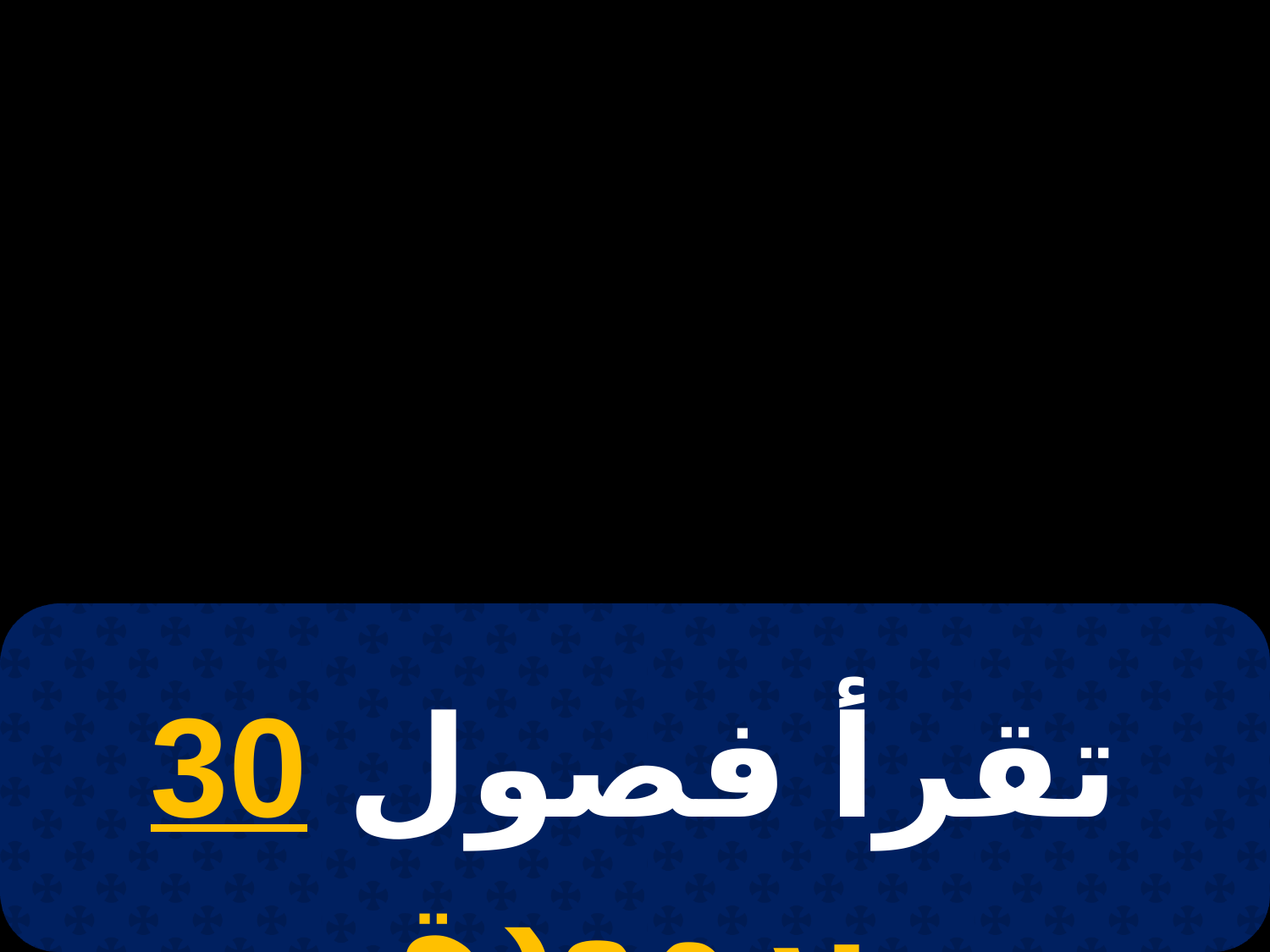

# 30 بابة
تقرأ فصول 30 برمودة